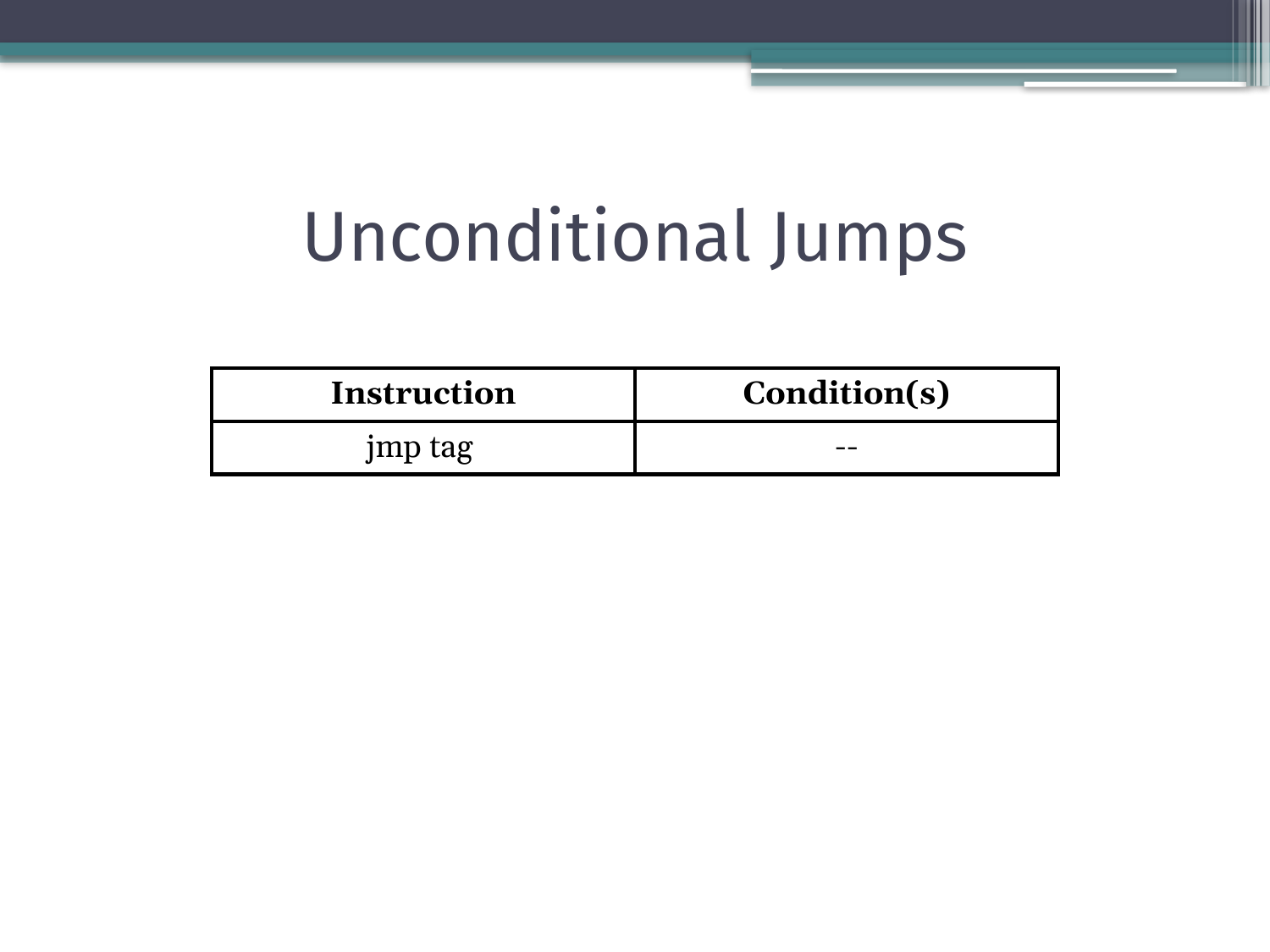

# Unconditional Jumps
| Instruction | Condition(s) |
| --- | --- |
| jmp tag | -- |